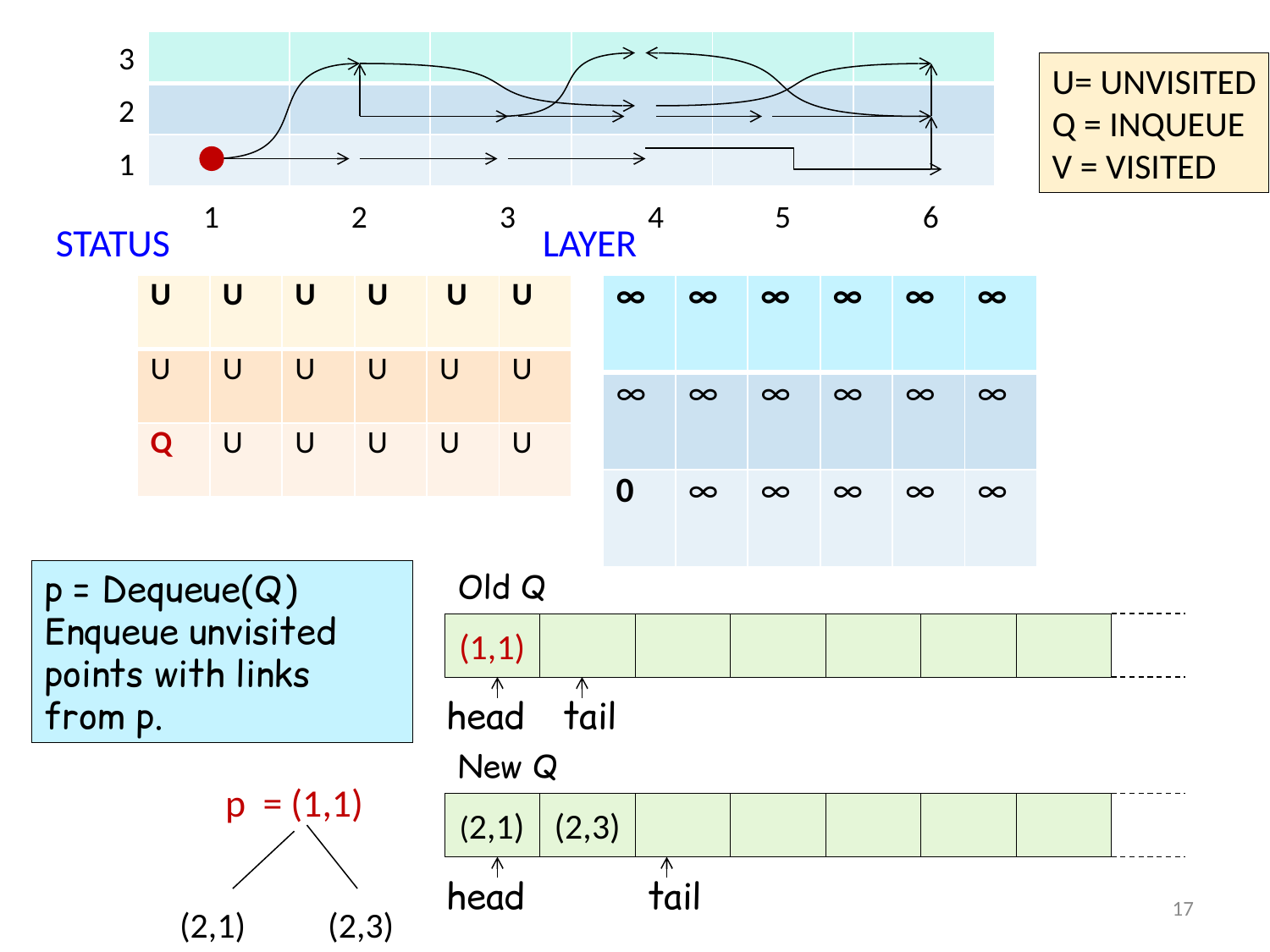

3
|  |  |  |  |  |  |
| --- | --- | --- | --- | --- | --- |
|  |  |  |  |  |  |
|  |  |  |  |  |  |
# Analysis (outline)
U= UNVISITED
Q = INQUEUE
V = VISITED
2
1

1
2
3
4
5
6
STATUS
LAYER
| U | U | U | U | U | U |
| --- | --- | --- | --- | --- | --- |
| U | U | U | U | U | U |
| Q | U | U | U | U | U |
| ∞ | ∞ | ∞ | ∞ | ∞ | ∞ |
| --- | --- | --- | --- | --- | --- |
| ∞ | ∞ | ∞ | ∞ | ∞ | ∞ |
| 0 | ∞ | ∞ | ∞ | ∞ | ∞ |
p = Dequeue(Q)
Enqueue unvisited points with links from p.
Old Q
(1,1)

head
tail
New Q
p  = (1,1)
(2,1)
(2,3)

head
tail
17
 (2,1)
 (2,3)